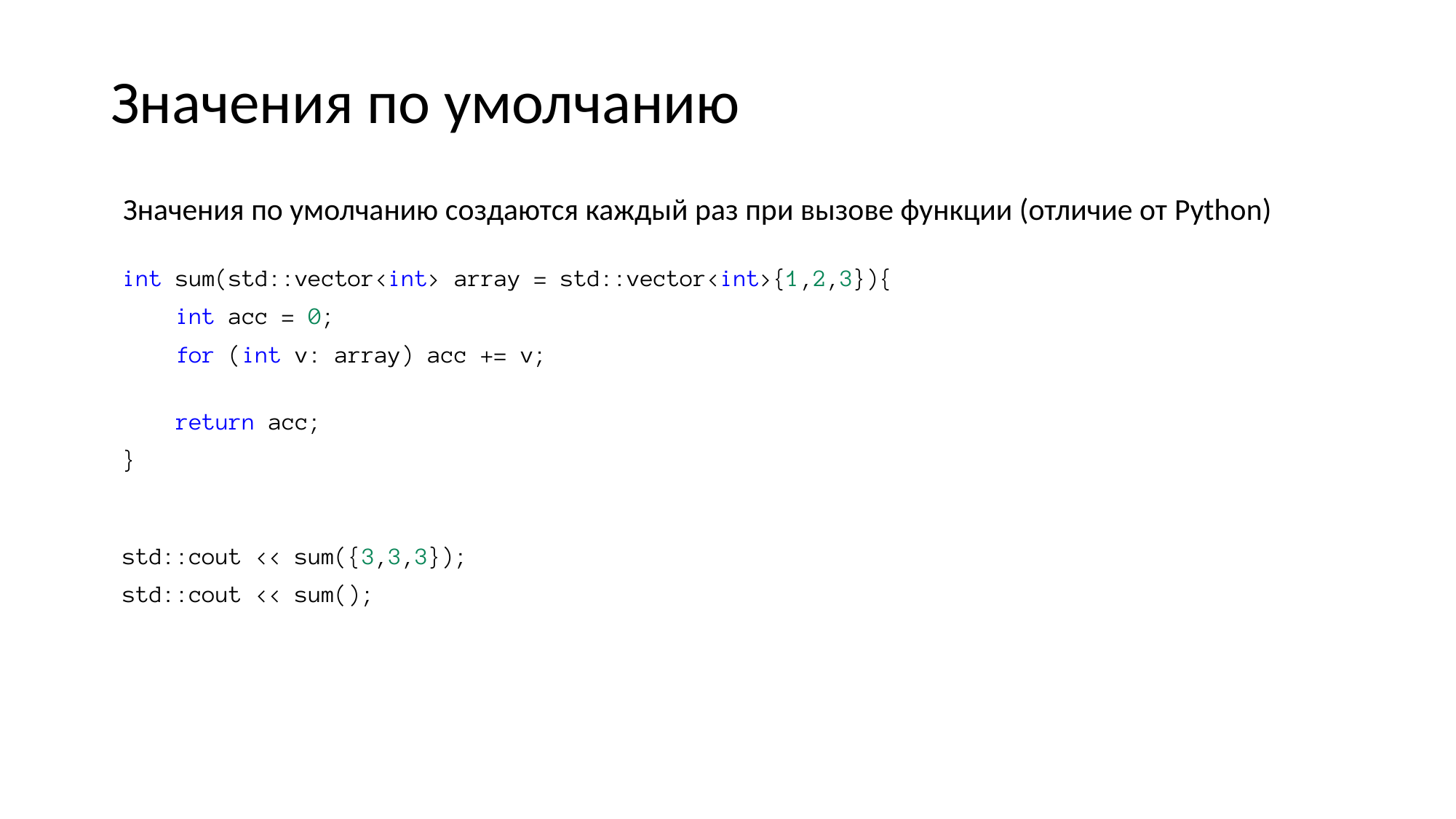

# Значения по умолчанию
Значения по умолчанию создаются каждый раз при вызове функции (отличие от Python)

int sum(std::vector<int> array = std::vector<int>{1,2,3}){
    int acc = 0;
    for (int v: array) acc += v;
    return acc;
}
std::cout << sum({3,3,3});
std::cout << sum();